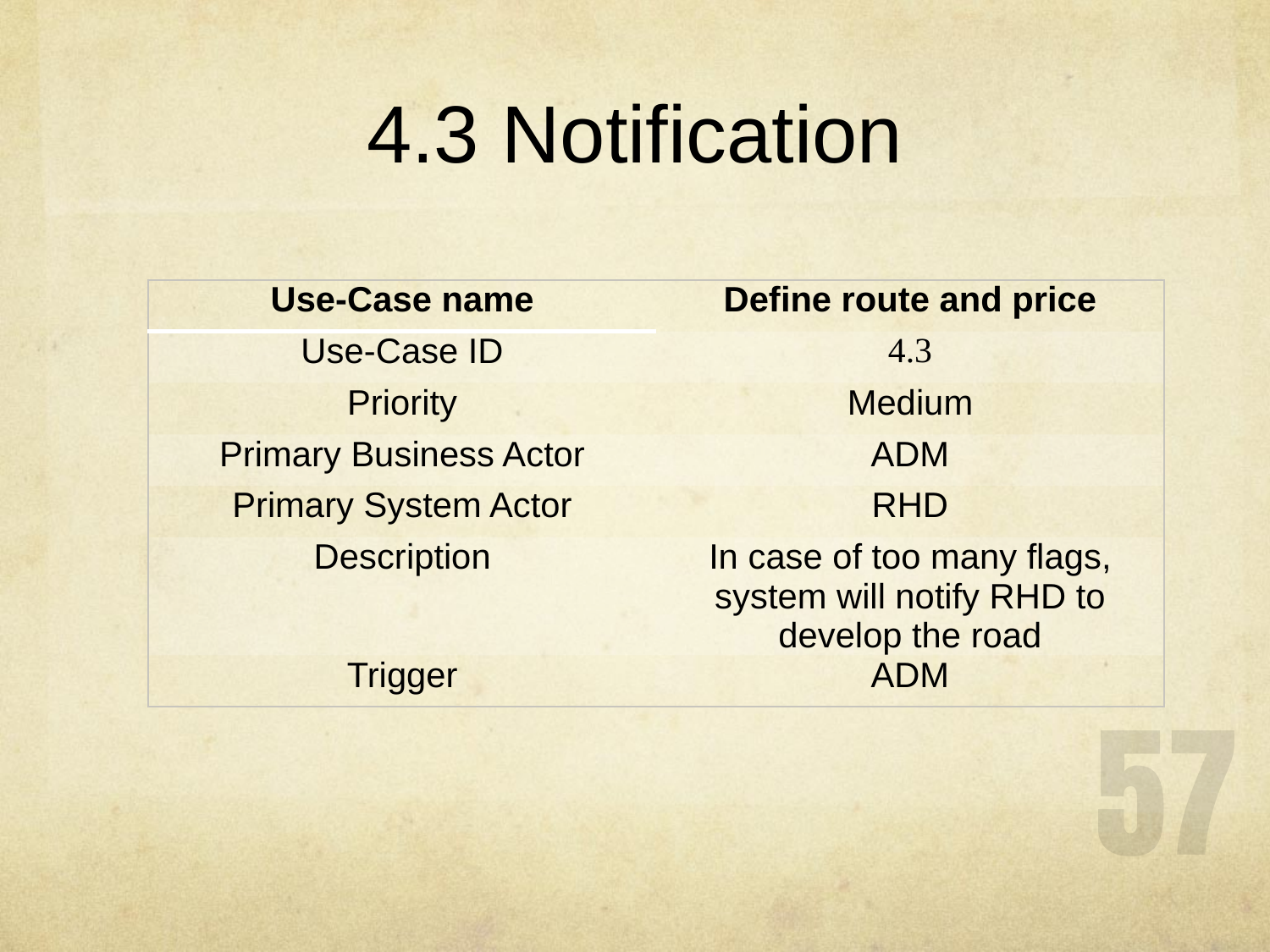

# 4.3 Notification
| Use-Case name | Define route and price |
| --- | --- |
| Use-Case ID | 4.3 |
| Priority | Medium |
| Primary Business Actor | ADM |
| Primary System Actor | RHD |
| Description | In case of too many flags, system will notify RHD to develop the road |
| Trigger | ADM |
57